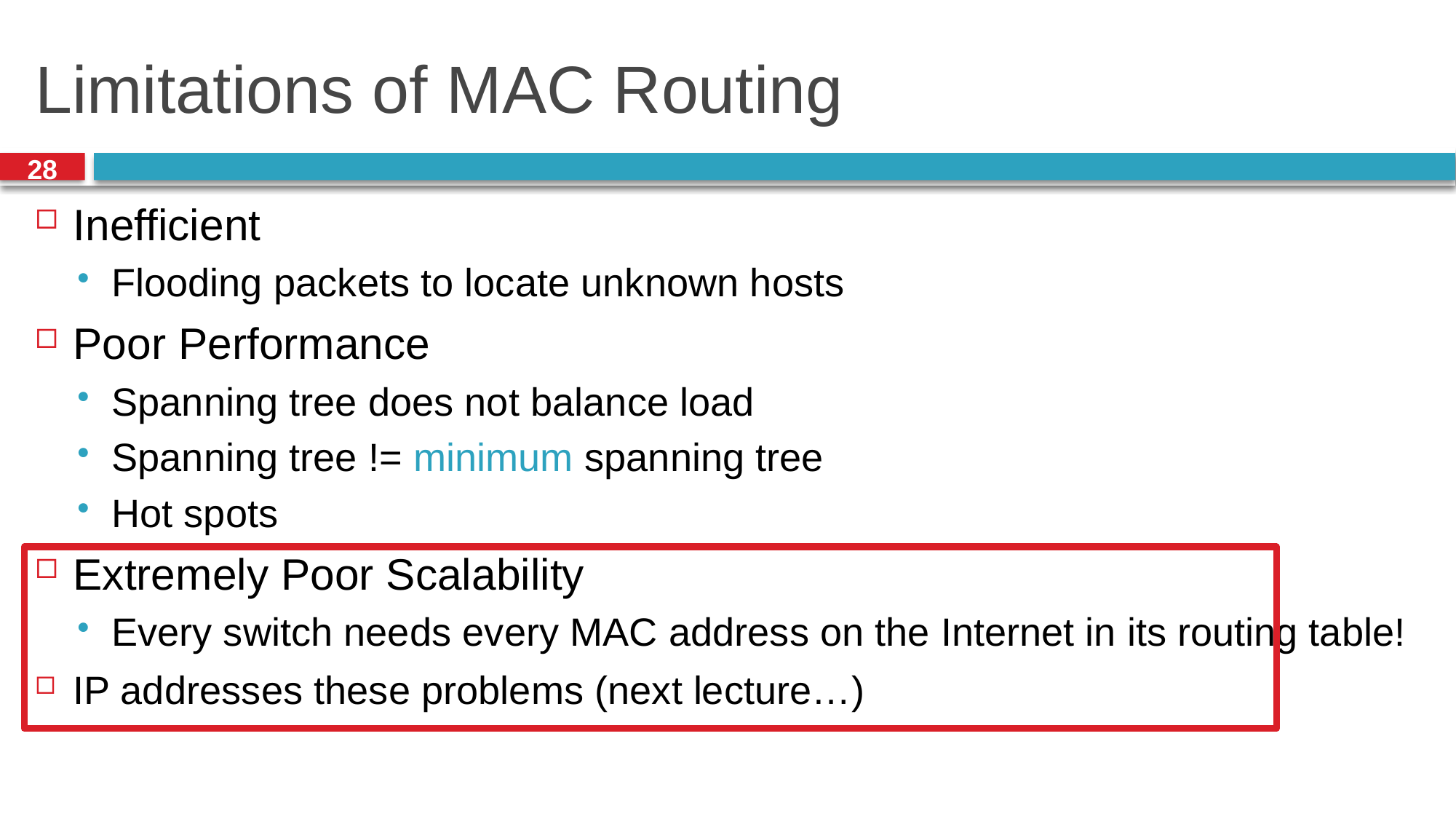

# Limitations of MAC Routing
28
Inefficient
Flooding packets to locate unknown hosts
Poor Performance
Spanning tree does not balance load
Spanning tree != minimum spanning tree
Hot spots
Extremely Poor Scalability
Every switch needs every MAC address on the Internet in its routing table!
IP addresses these problems (next lecture…)